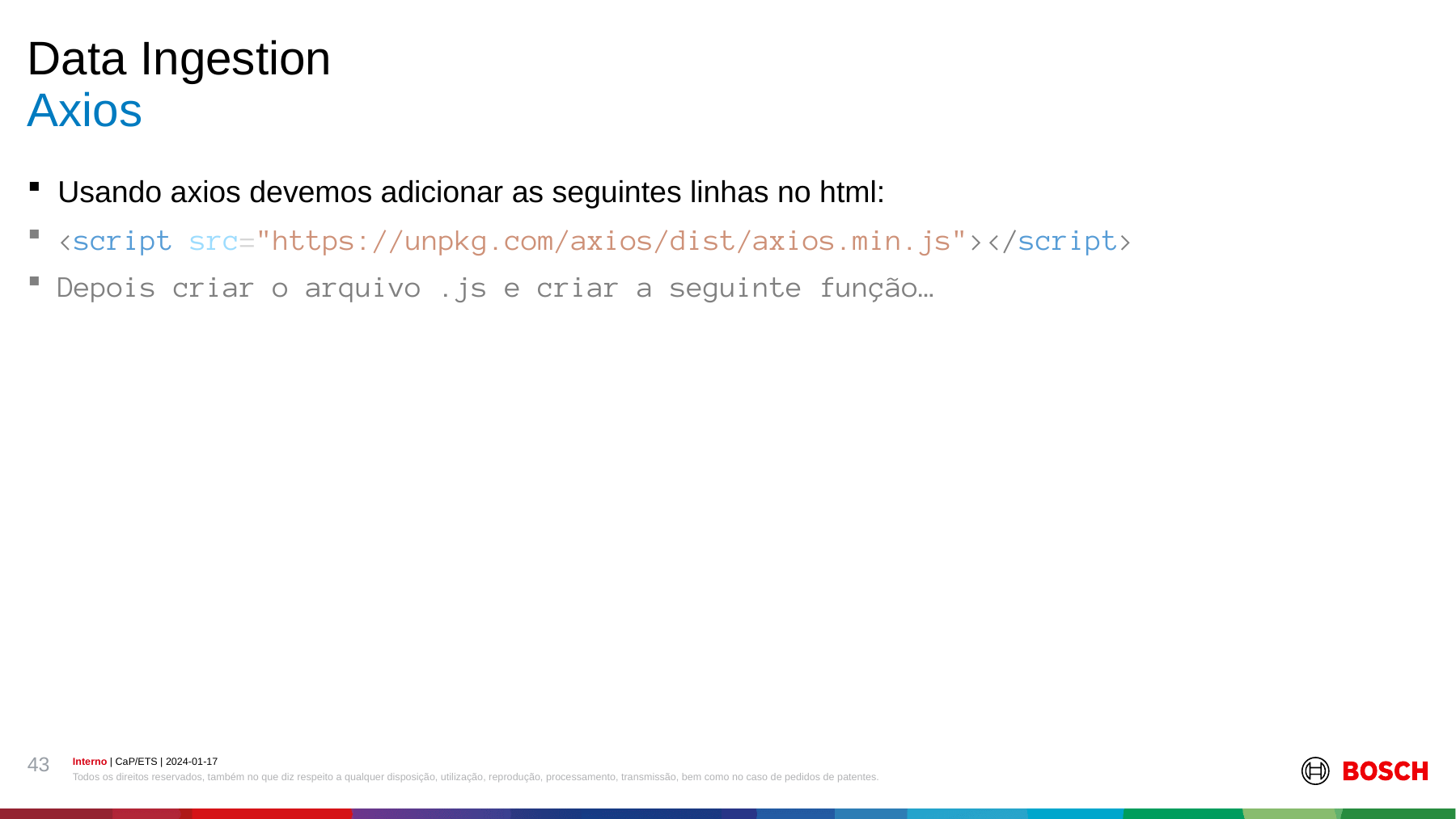

Data Ingestion
# Axios
Usando axios devemos adicionar as seguintes linhas no html:
<script src="https://unpkg.com/axios/dist/axios.min.js"></script>
Depois criar o arquivo .js e criar a seguinte função…

43